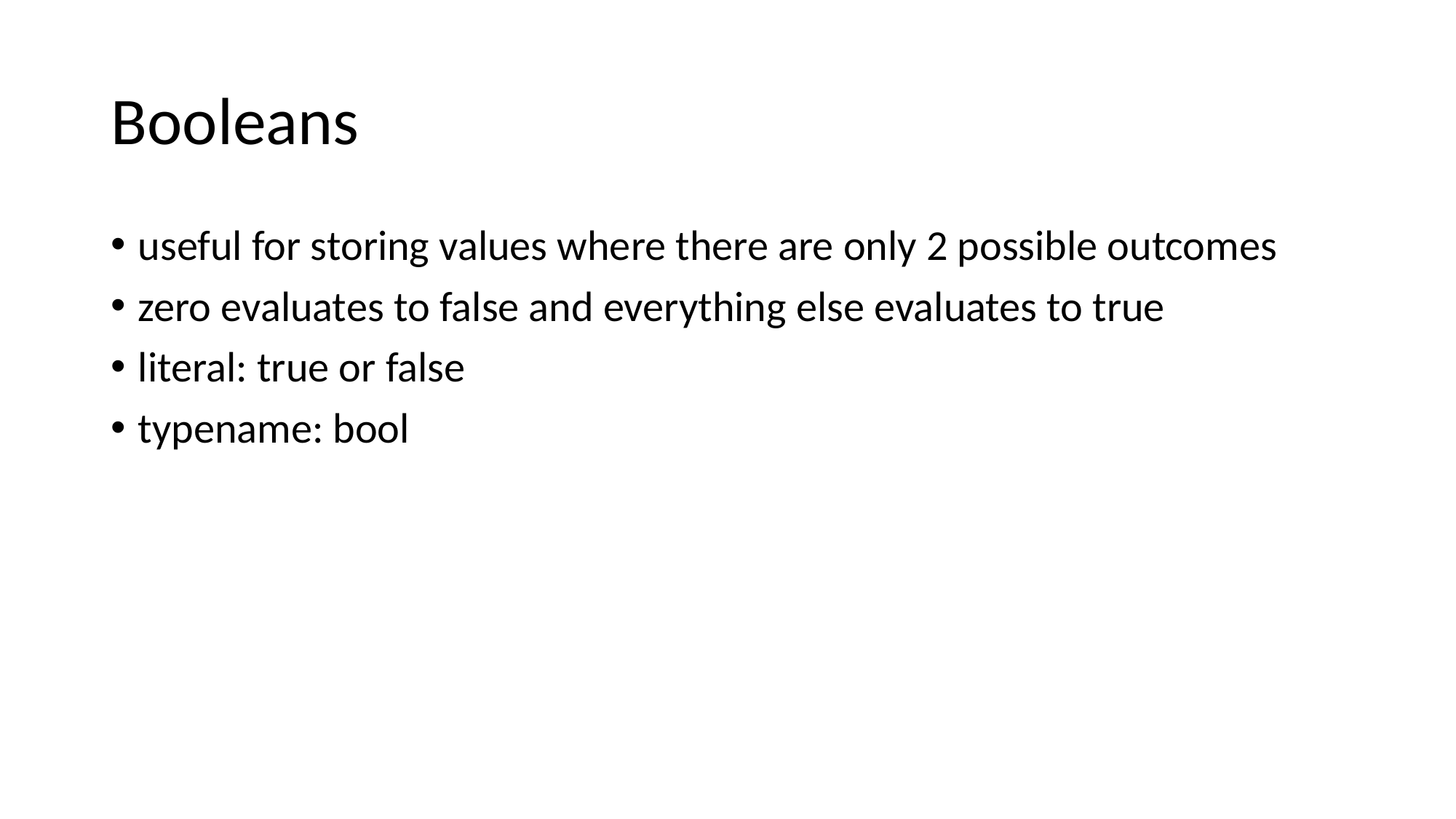

# Booleans
useful for storing values where there are only 2 possible outcomes
zero evaluates to false and everything else evaluates to true
literal: true or false
typename: bool